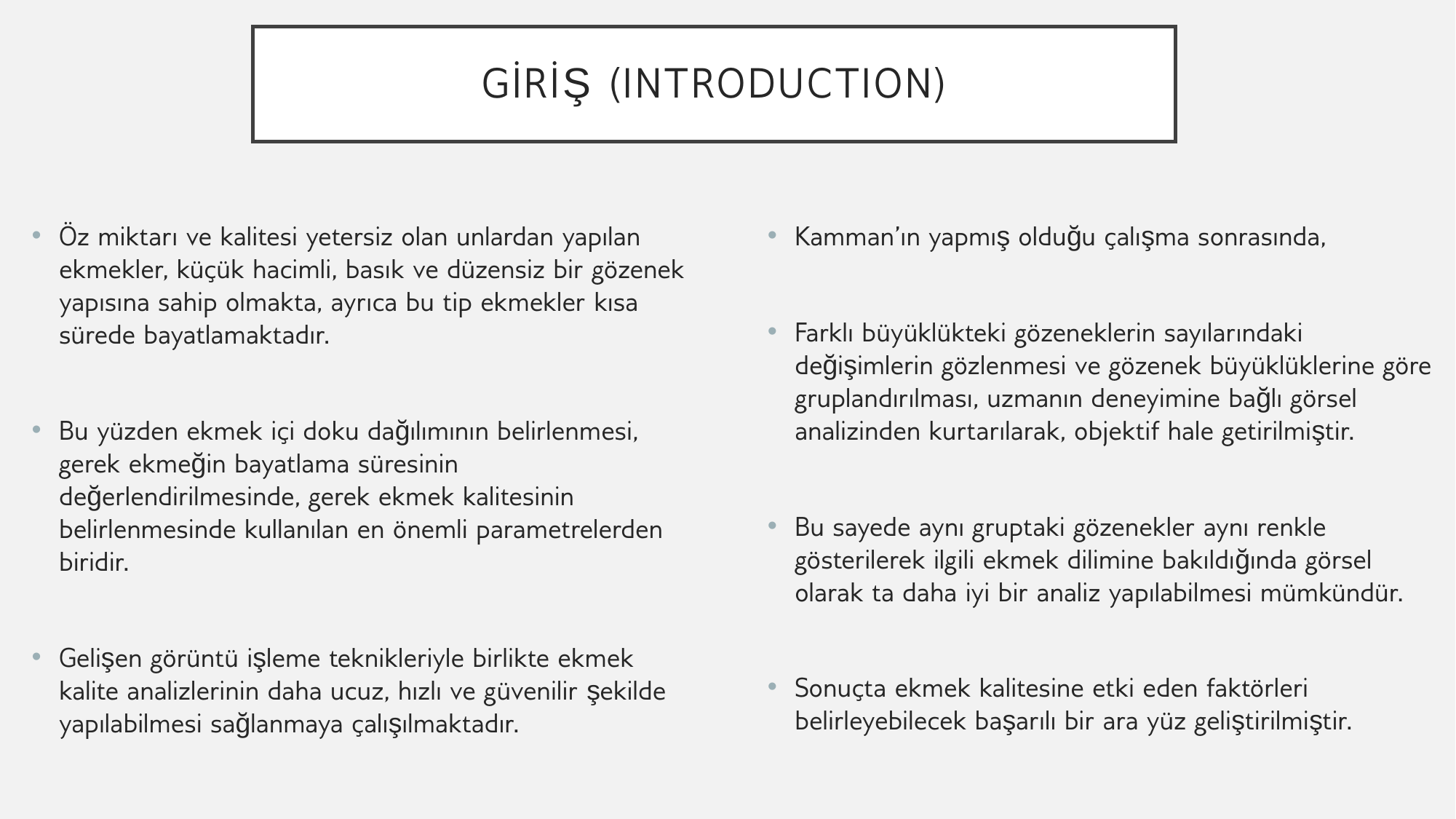

# GİRİŞ (INTRODUCTION)
Öz miktarı ve kalitesi yetersiz olan unlardan yapılan ekmekler, küçük hacimli, basık ve düzensiz bir gözenek yapısına sahip olmakta, ayrıca bu tip ekmekler kısa sürede bayatlamaktadır.

Bu yüzden ekmek içi doku dağılımının belirlenmesi, gerek ekmeğin bayatlama süresinin değerlendirilmesinde, gerek ekmek kalitesinin belirlenmesinde kullanılan en önemli parametrelerden biridir.

Gelişen görüntü işleme teknikleriyle birlikte ekmek kalite analizlerinin daha ucuz, hızlı ve güvenilir şekilde yapılabilmesi sağlanmaya çalışılmaktadır.
Kamman’ın yapmış olduğu çalışma sonrasında,

Farklı büyüklükteki gözeneklerin sayılarındaki değişimlerin gözlenmesi ve gözenek büyüklüklerine göre gruplandırılması, uzmanın deneyimine bağlı görsel analizinden kurtarılarak, objektif hale getirilmiştir.

Bu sayede aynı gruptaki gözenekler aynı renkle gösterilerek ilgili ekmek dilimine bakıldığında görsel olarak ta daha iyi bir analiz yapılabilmesi mümkündür.

Sonuçta ekmek kalitesine etki eden faktörleri belirleyebilecek başarılı bir ara yüz geliştirilmiştir.